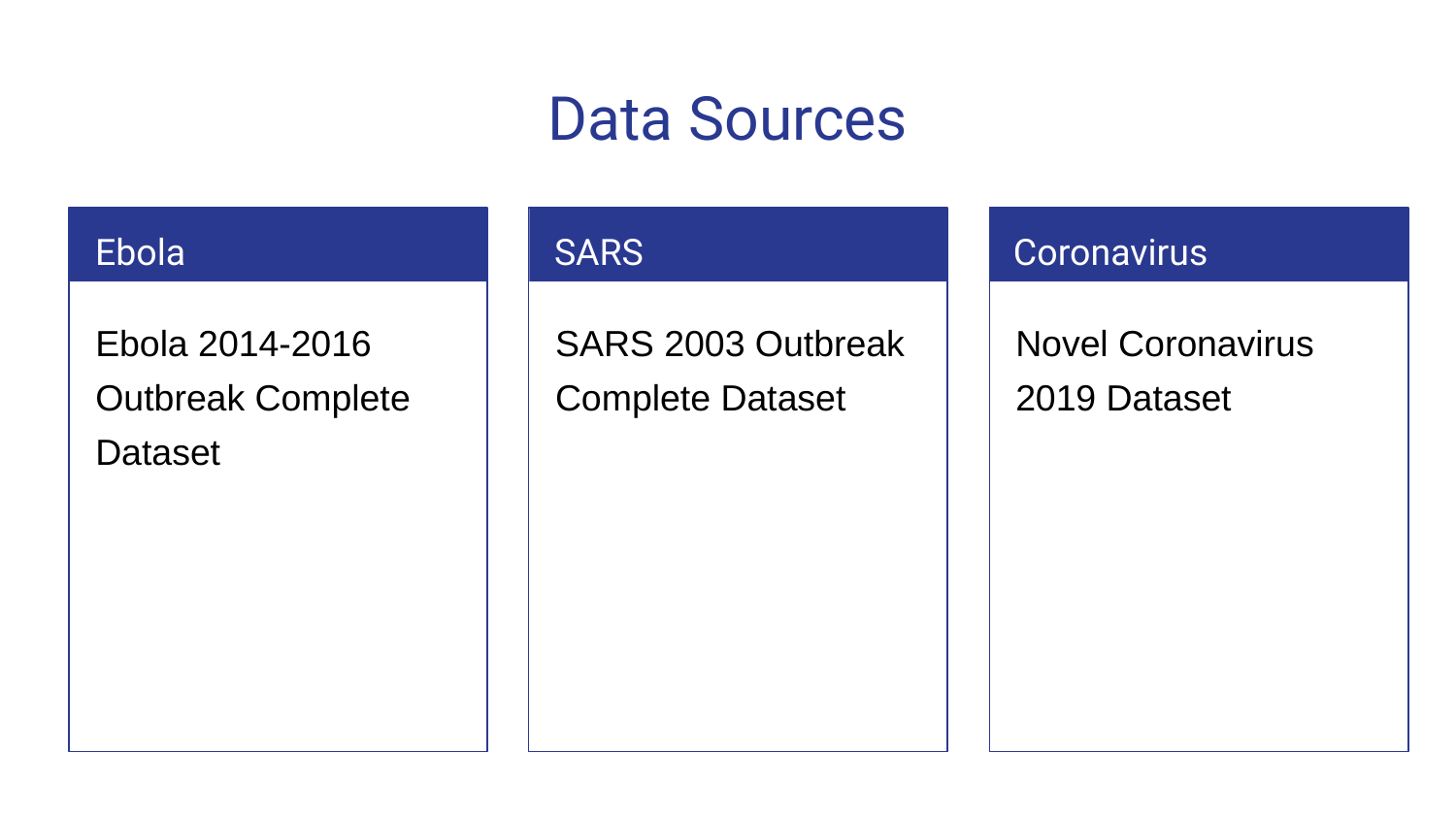

# Data Sources

Ebola

SARS

Coronavirus
Ebola 2014-2016 Outbreak Complete Dataset

SARS 2003 Outbreak Complete Dataset

Novel Coronavirus 2019 Dataset